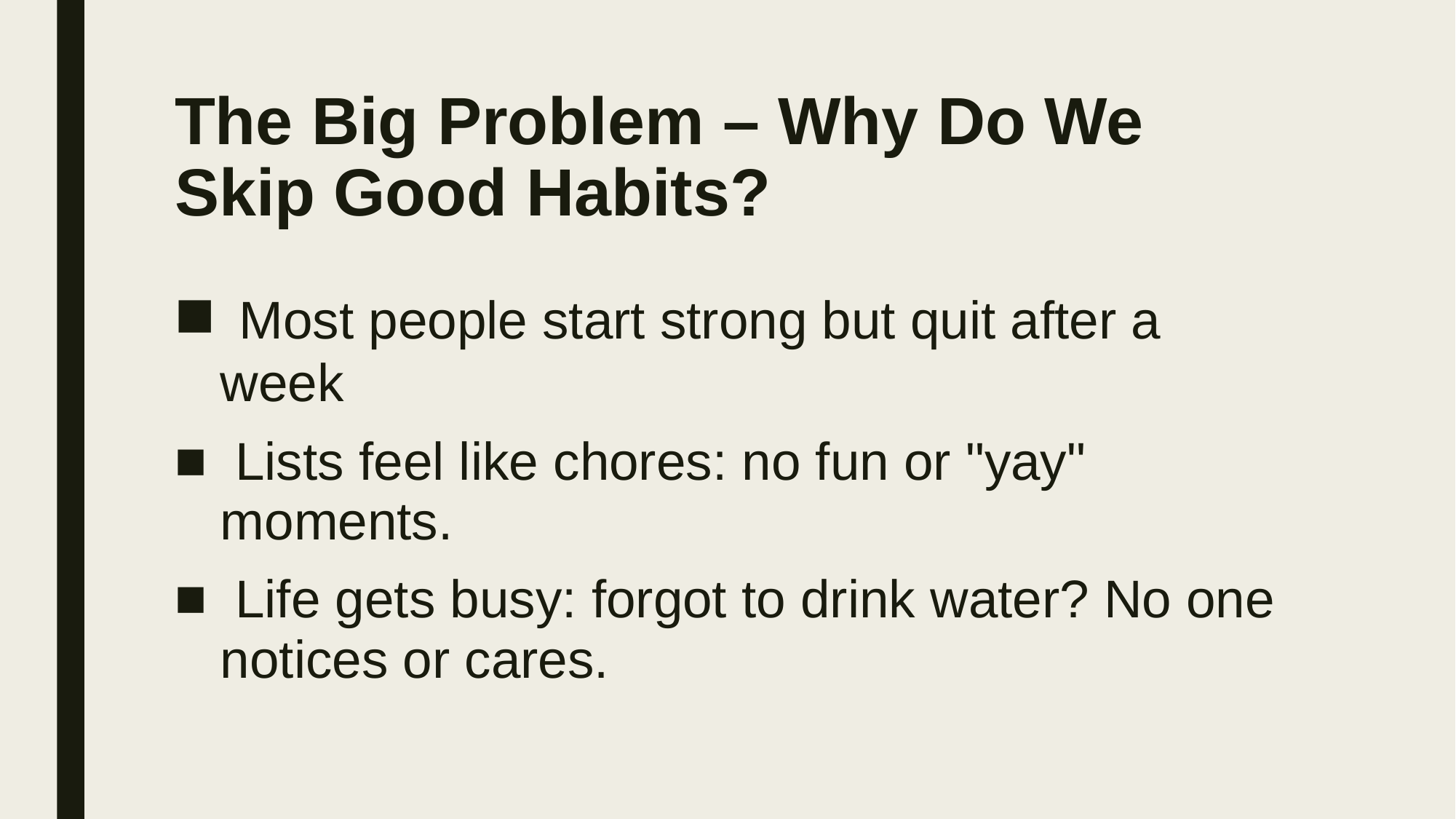

# The Big Problem – Why Do We Skip Good Habits?
 Most people start strong but quit after a week
 Lists feel like chores: no fun or "yay" moments.
 Life gets busy: forgot to drink water? No one notices or cares.